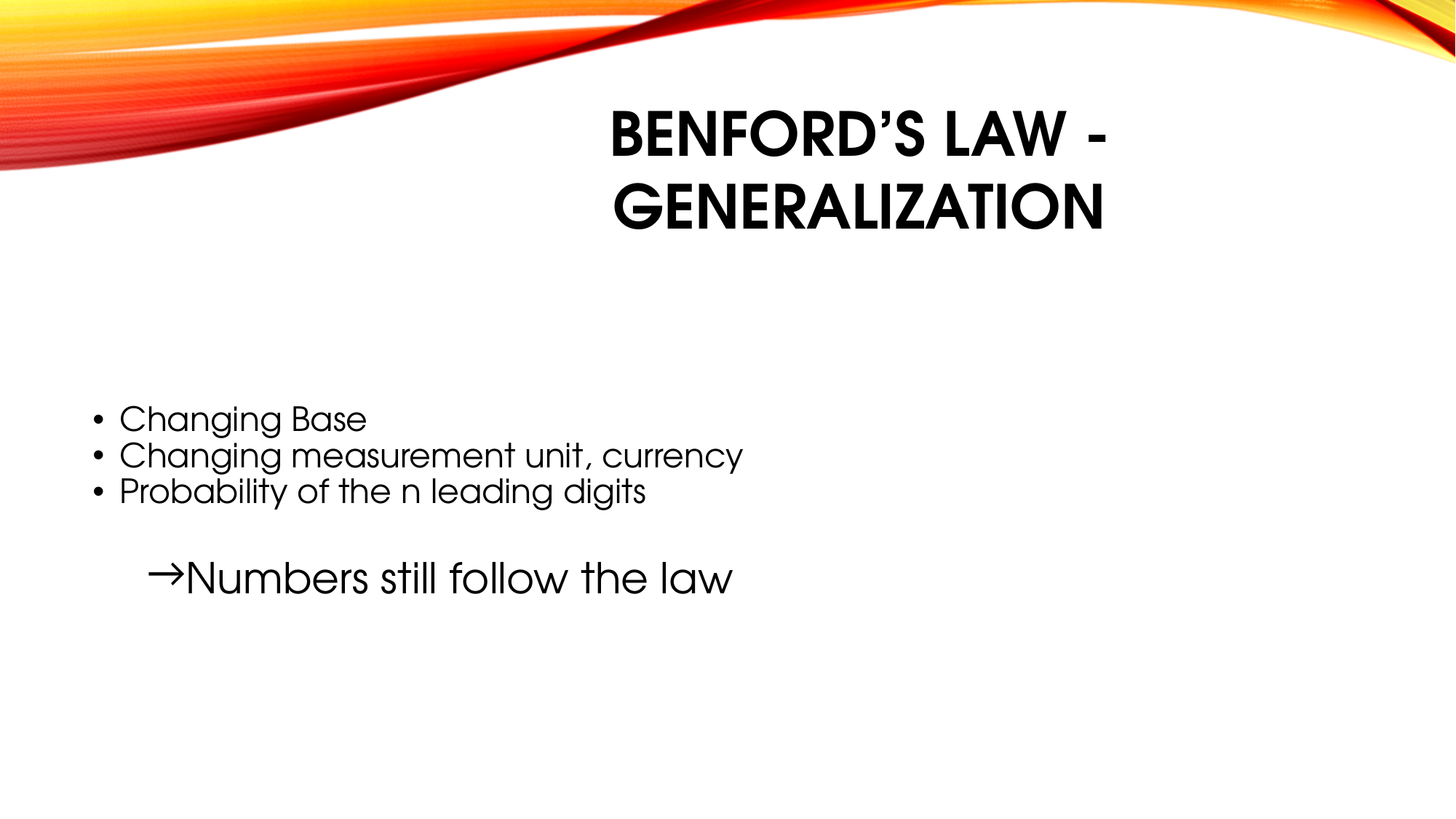

Benford’s Law - Generalization
Changing Base
Changing measurement unit, currency
Probability of the n leading digits

Numbers still follow the law